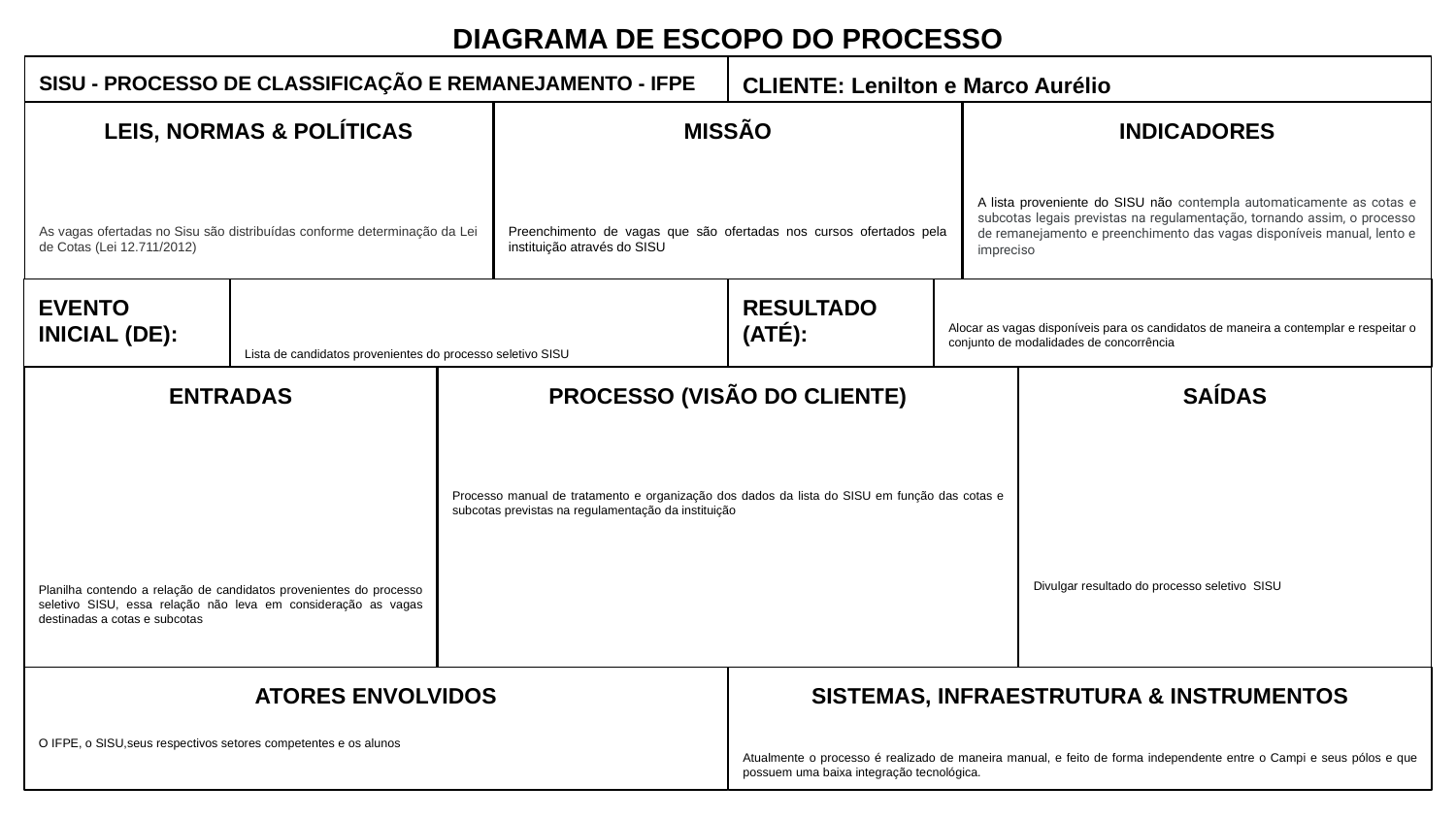

DIAGRAMA DE ESCOPO DO PROCESSO
SISU - PROCESSO DE CLASSIFICAÇÃO E REMANEJAMENTO - IFPE

CLIENTE: Lenilton e Marco Aurélio

LEIS, NORMAS & POLÍTICAS

As vagas ofertadas no Sisu são distribuídas conforme determinação da Lei de Cotas (Lei 12.711/2012)

MISSÃO

Preenchimento de vagas que são ofertadas nos cursos ofertados pela instituição através do SISU
INDICADORES

A lista proveniente do SISU não contempla automaticamente as cotas e subcotas legais previstas na regulamentação, tornando assim, o processo de remanejamento e preenchimento das vagas disponíveis manual, lento e impreciso
EVENTO INICIAL (DE):

Lista de candidatos provenientes do processo seletivo SISU
RESULTADO (ATÉ):

Alocar as vagas disponíveis para os candidatos de maneira a contemplar e respeitar o conjunto de modalidades de concorrência
PROCESSO (VISÃO DO CLIENTE)

Processo manual de tratamento e organização dos dados da lista do SISU em função das cotas e subcotas previstas na regulamentação da instituição

ENTRADAS

Planilha contendo a relação de candidatos provenientes do processo seletivo SISU, essa relação não leva em consideração as vagas destinadas a cotas e subcotas
SAÍDAS

Divulgar resultado do processo seletivo  SISU

ATORES ENVOLVIDOS

O IFPE, o SISU,seus respectivos setores competentes e os alunos
SISTEMAS, INFRAESTRUTURA & INSTRUMENTOS

Atualmente o processo é realizado de maneira manual, e feito de forma independente entre o Campi e seus pólos e que possuem uma baixa integração tecnológica.